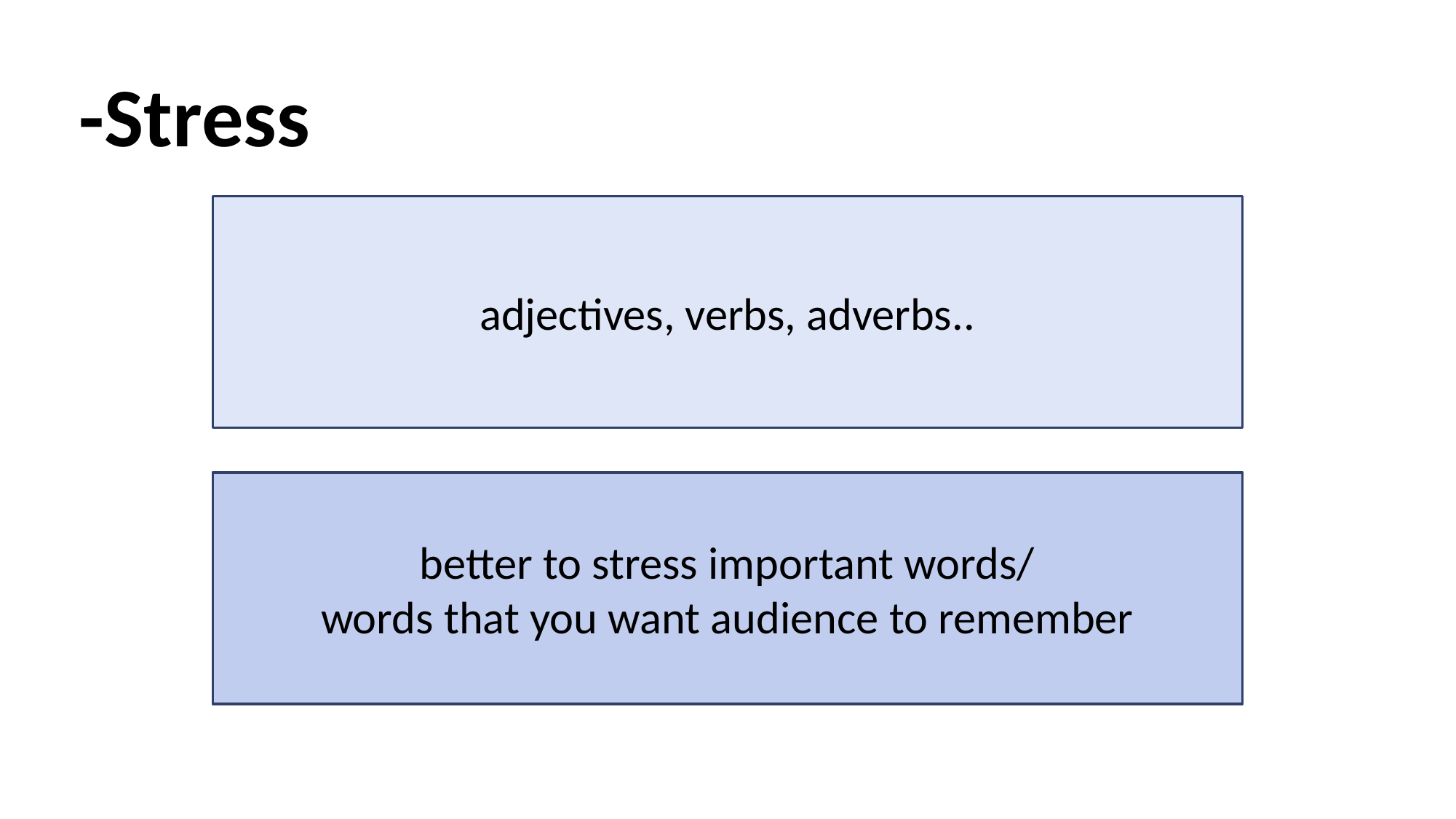

-Stress
adjectives, verbs, adverbs..
better to stress important words/
words that you want audience to remember